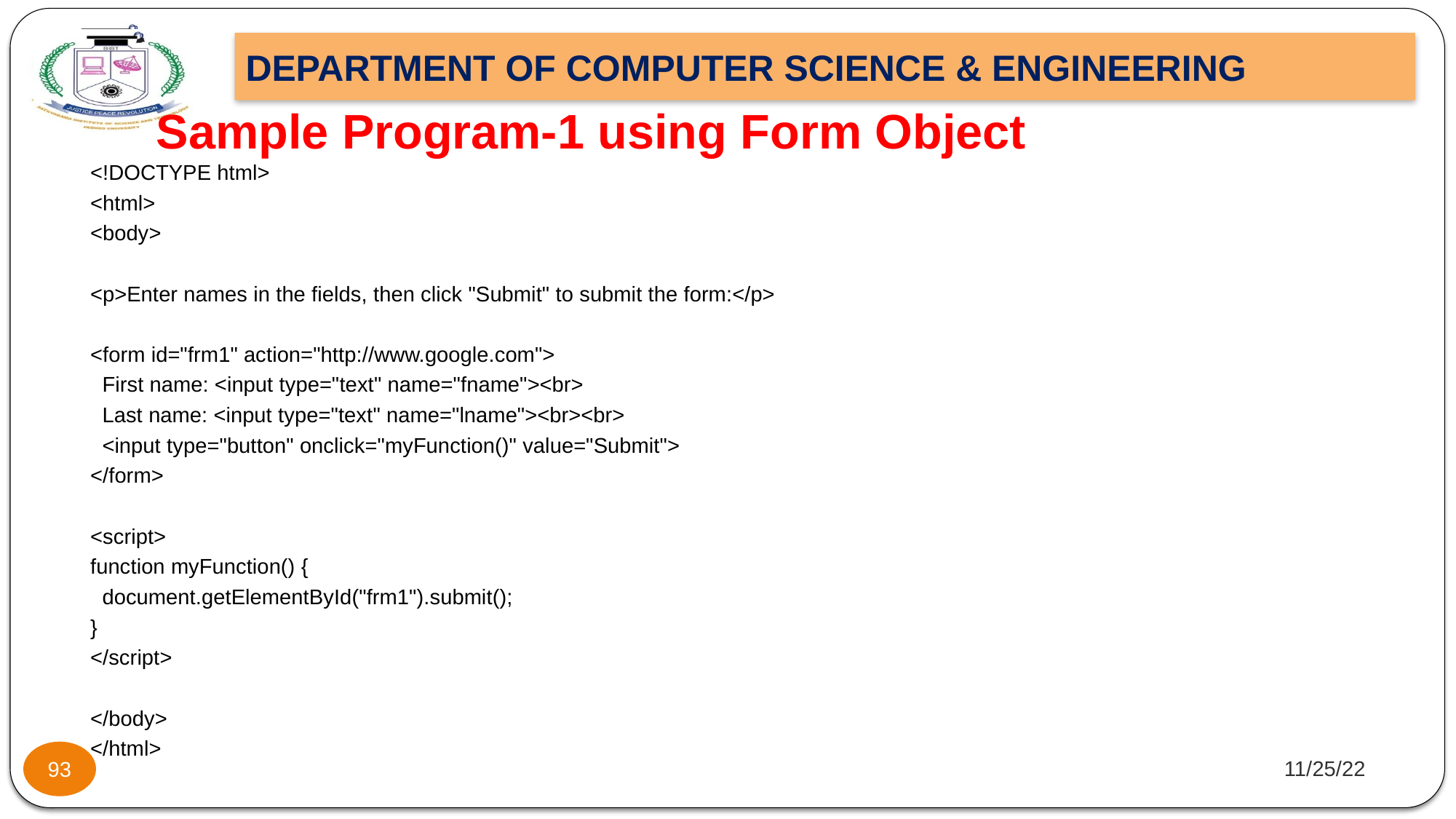

# Sample Program-1 using Form Object
<!DOCTYPE html>
<html>
<body>

<p>Enter names in the fields, then click "Submit" to submit the form:</p>

<form id="frm1" action="http://www.google.com">
  First name: <input type="text" name="fname"><br>
  Last name: <input type="text" name="lname"><br><br>
  <input type="button" onclick="myFunction()" value="Submit">
</form>

<script>
function myFunction() {
  document.getElementById("frm1").submit();
}
</script>

</body>
</html>

11/25/22
93